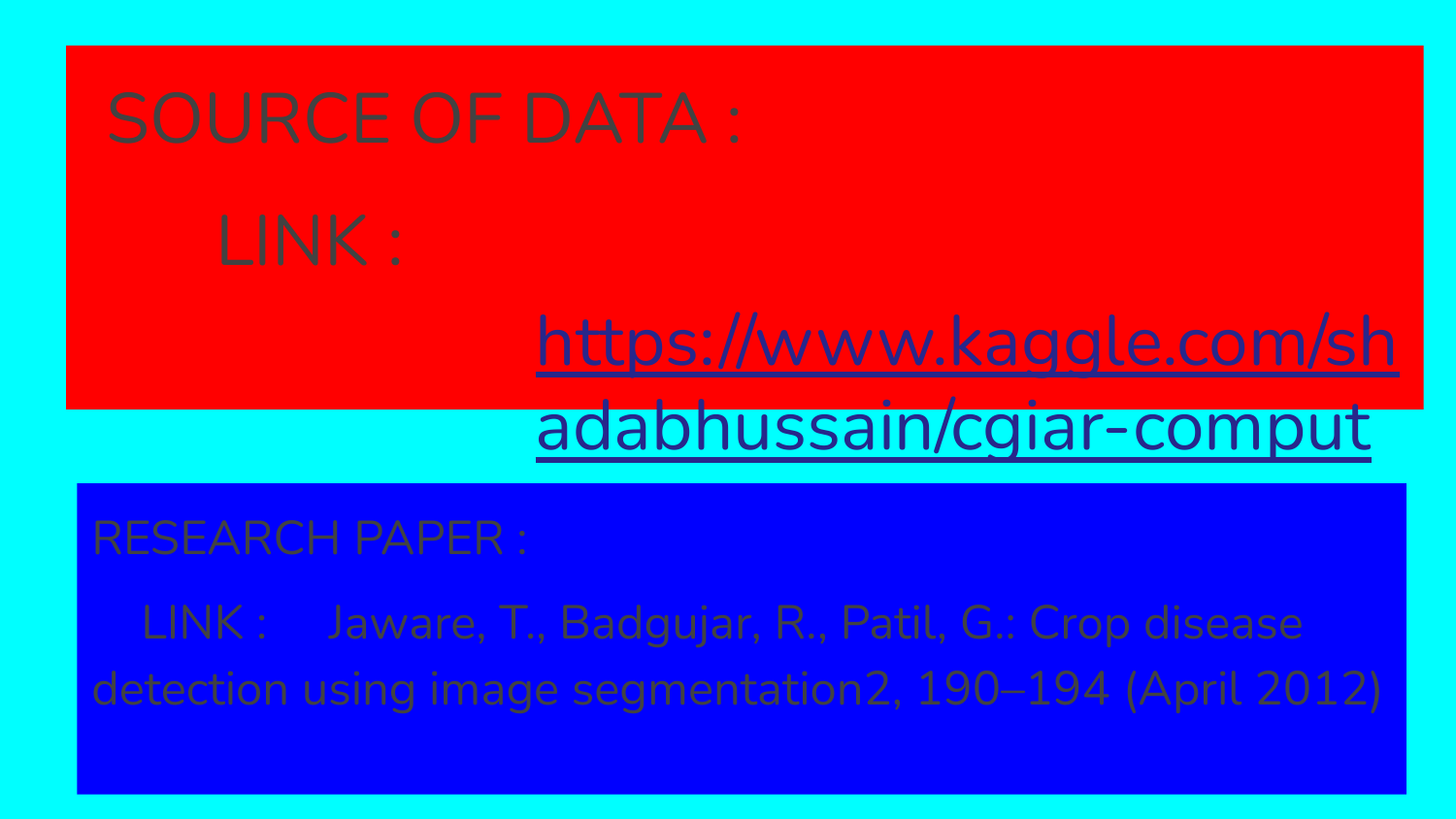

SOURCE OF DATA :
      LINK : https://www.kaggle.com/shadabhussain/cgiar-computer-vision-for-crop-disease

RESEARCH PAPER :
    LINK :     Jaware, T., Badgujar, R., Patil, G.: Crop disease detection using image segmentation2, 190–194 (April 2012)